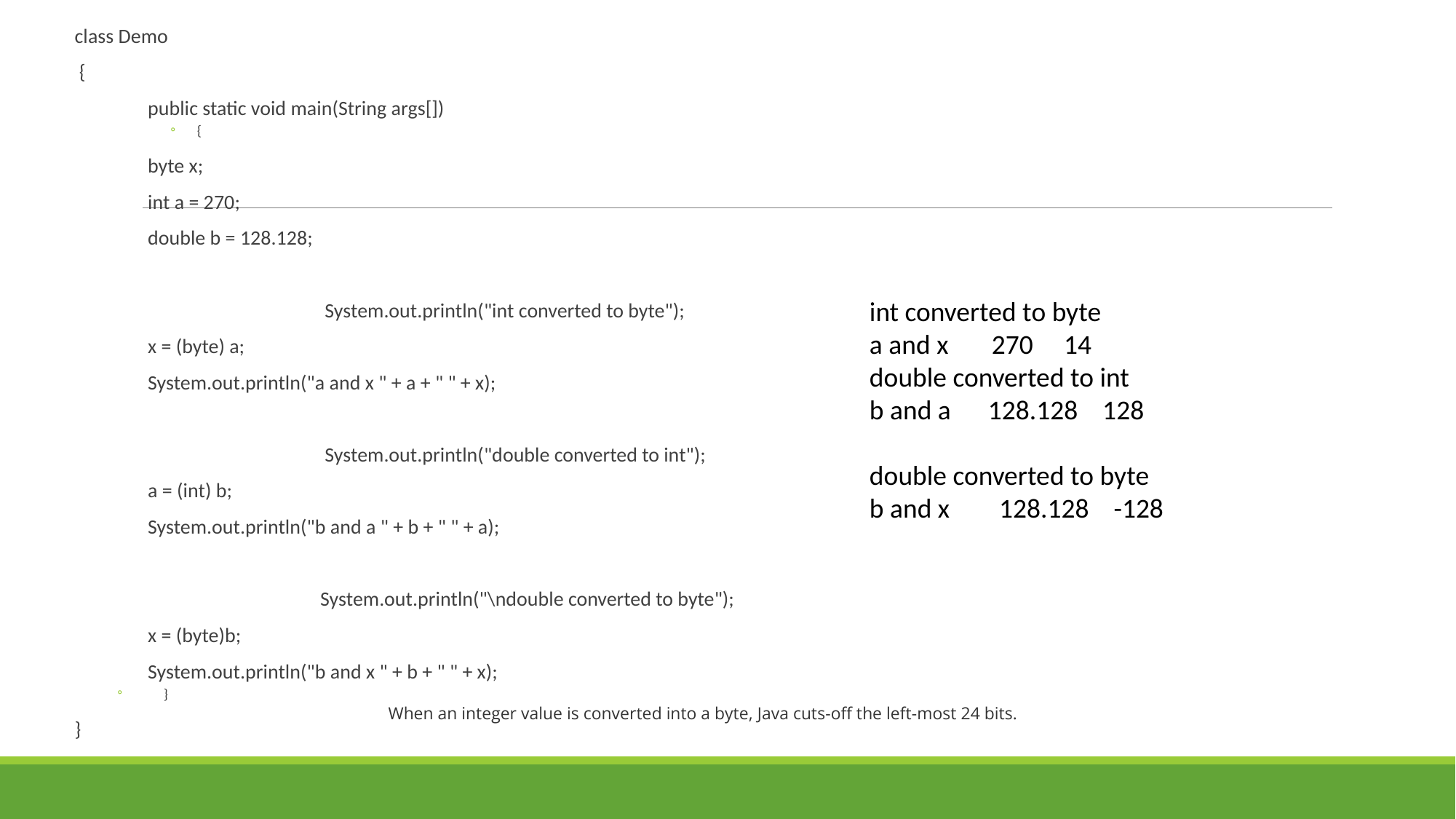

class Demo
 {
 	public static void main(String args[])
{
  		byte x;
  		int a = 270;
  		double b = 128.128;

                                                       System.out.println("int converted to byte");
  		x = (byte) a;
  		System.out.println("a and x " + a + " " + x);

                                                       System.out.println("double converted to int");
  		a = (int) b;
  		System.out.println("b and a " + b + " " + a);

                                                      System.out.println("\ndouble converted to byte");
  		x = (byte)b;
  		System.out.println("b and x " + b + " " + x);
      }
}
int converted to byte
a and x       270     14
double converted to int
b and a      128.128    128

double converted to byte
b and x        128.128    -128
When an integer value is converted into a byte, Java cuts-off the left-most 24 bits.